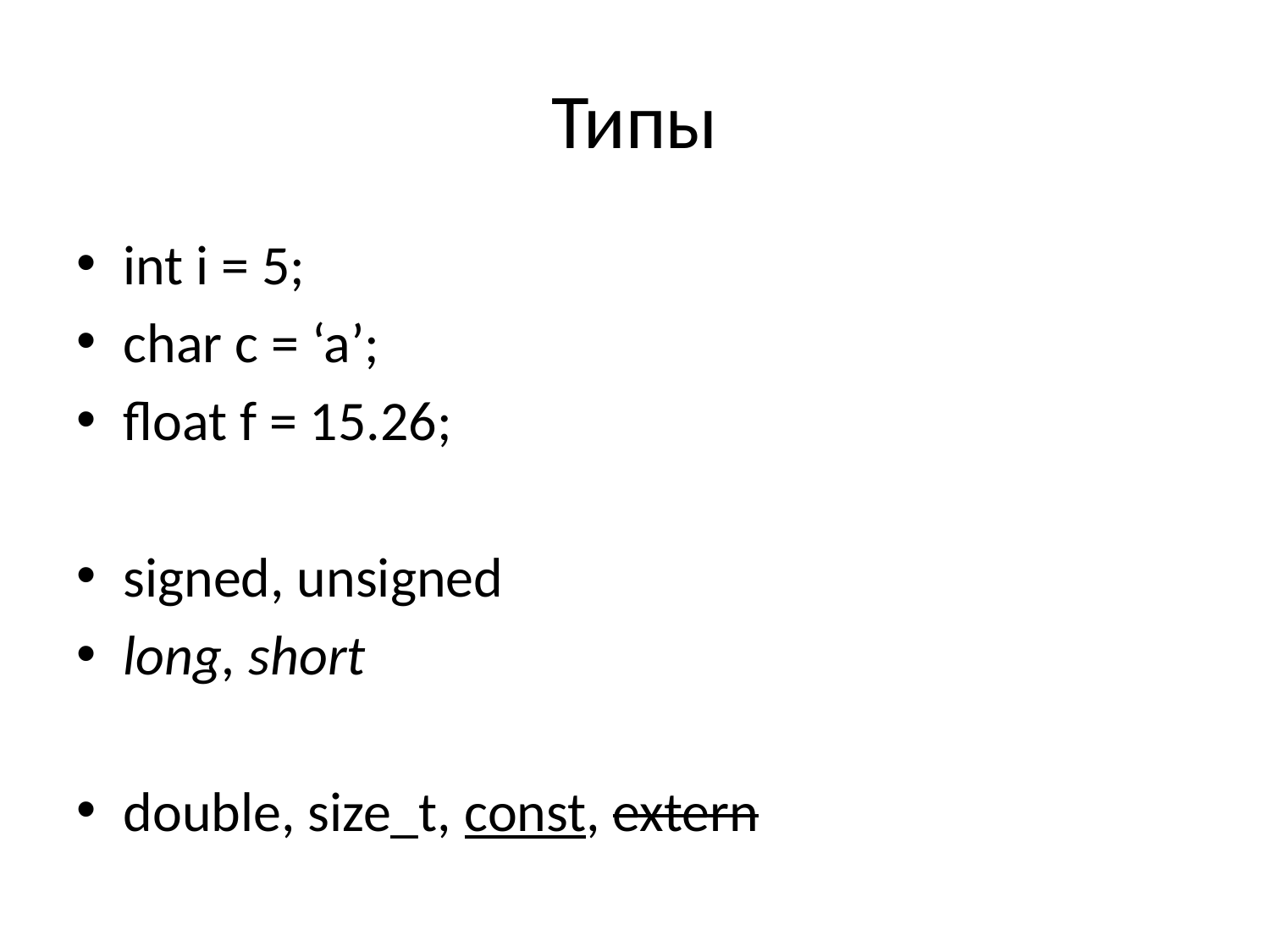

# Типы
int i = 5;
char c = ‘a’;
float f = 15.26;

signed, unsigned
long, short

double, size_t, const, extern